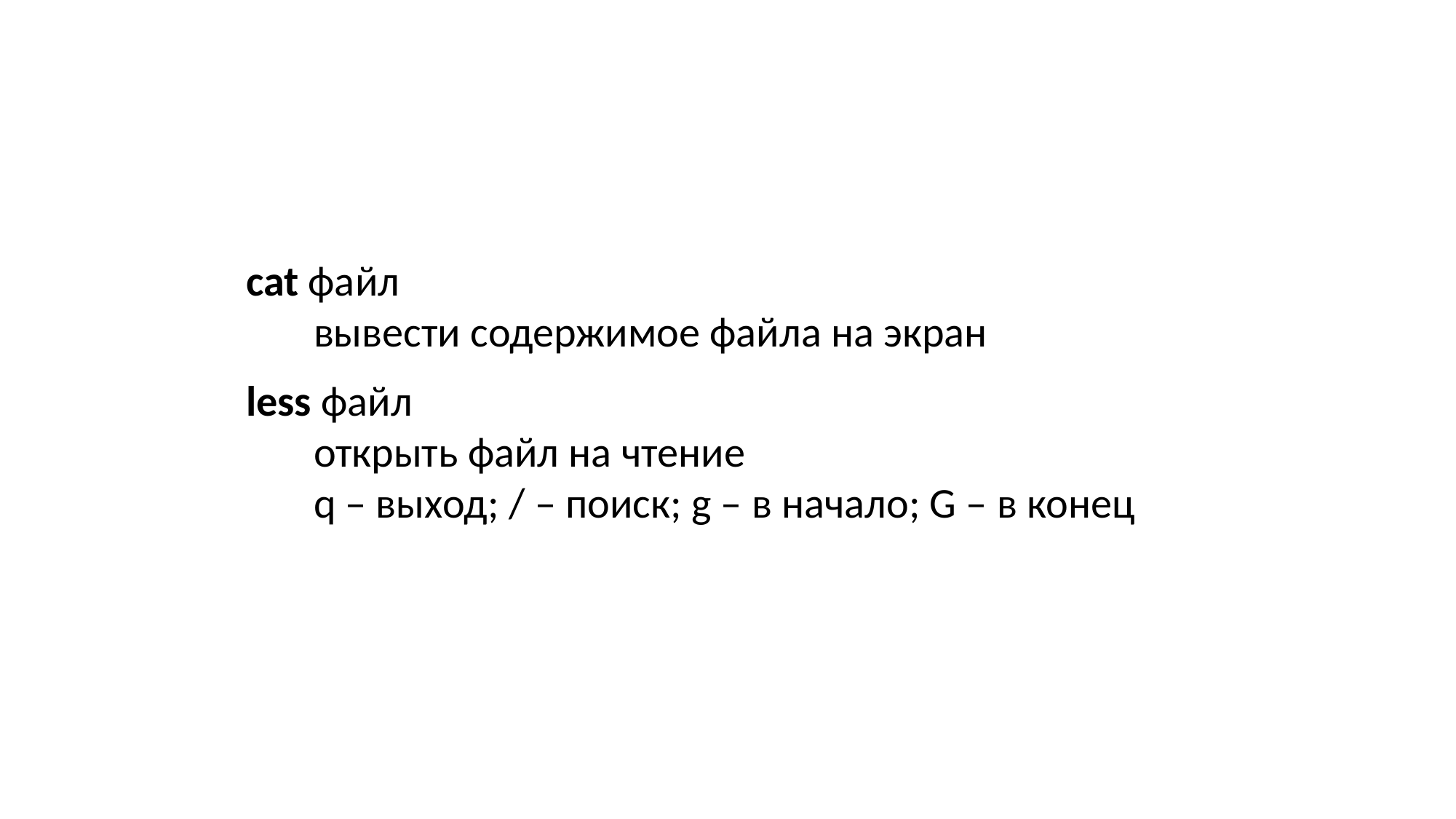

cat файл
       вывести содержимое файла на экран
less файл
       открыть файл на чтение
       q – выход; / – поиск; g – в начало; G – в конец